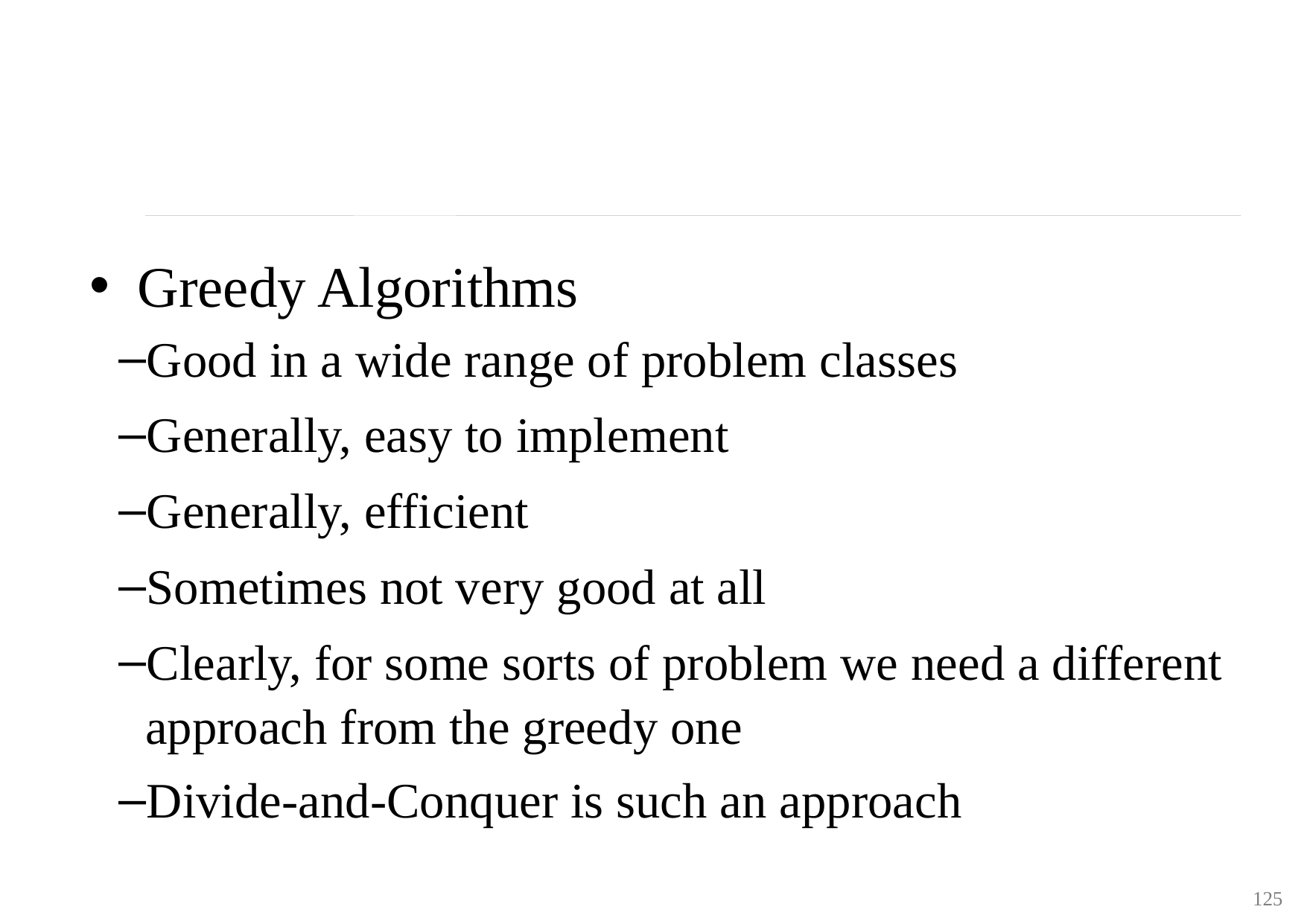

Greedy Algorithms
Good in a wide range of problem classes
Generally, easy to implement
Generally, efficient
Sometimes not very good at all
Clearly, for some sorts of problem we need a different approach from the greedy one
Divide-and-Conquer is such an approach
125